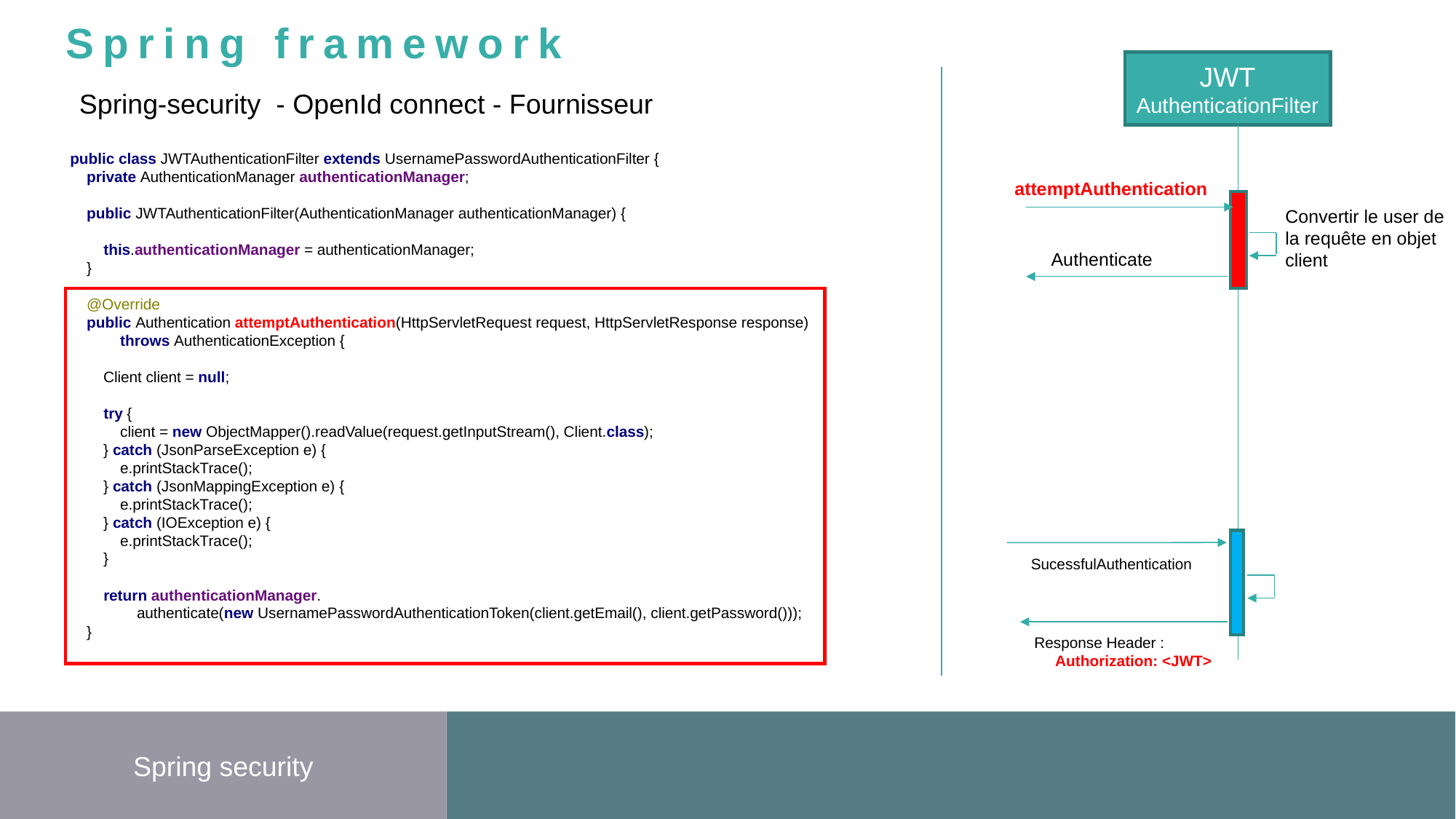

Spring framework
JWT
AuthenticationFilter
Spring-security  - OpenId connect - Fournisseur
public class JWTAuthenticationFilter extends UsernamePasswordAuthenticationFilter {
    private AuthenticationManager authenticationManager;
    public JWTAuthenticationFilter(AuthenticationManager authenticationManager) {
        this.authenticationManager = authenticationManager;
    }
    @Override
    public Authentication attemptAuthentication(HttpServletRequest request, HttpServletResponse response)
            throws AuthenticationException {
        Client client = null;
        try {
            client = new ObjectMapper().readValue(request.getInputStream(), Client.class);
        } catch (JsonParseException e) {
            e.printStackTrace();
        } catch (JsonMappingException e) {
            e.printStackTrace();
        } catch (IOException e) {
            e.printStackTrace();
        }
        return authenticationManager.
                authenticate(new UsernamePasswordAuthenticationToken(client.getEmail(), client.getPassword()));
    }
attemptAuthentication

Convertir le user de la requête en objet client
     Authenticate

SucessfulAuthentication
Response Header :
     Authorization: <JWT>
Spring security